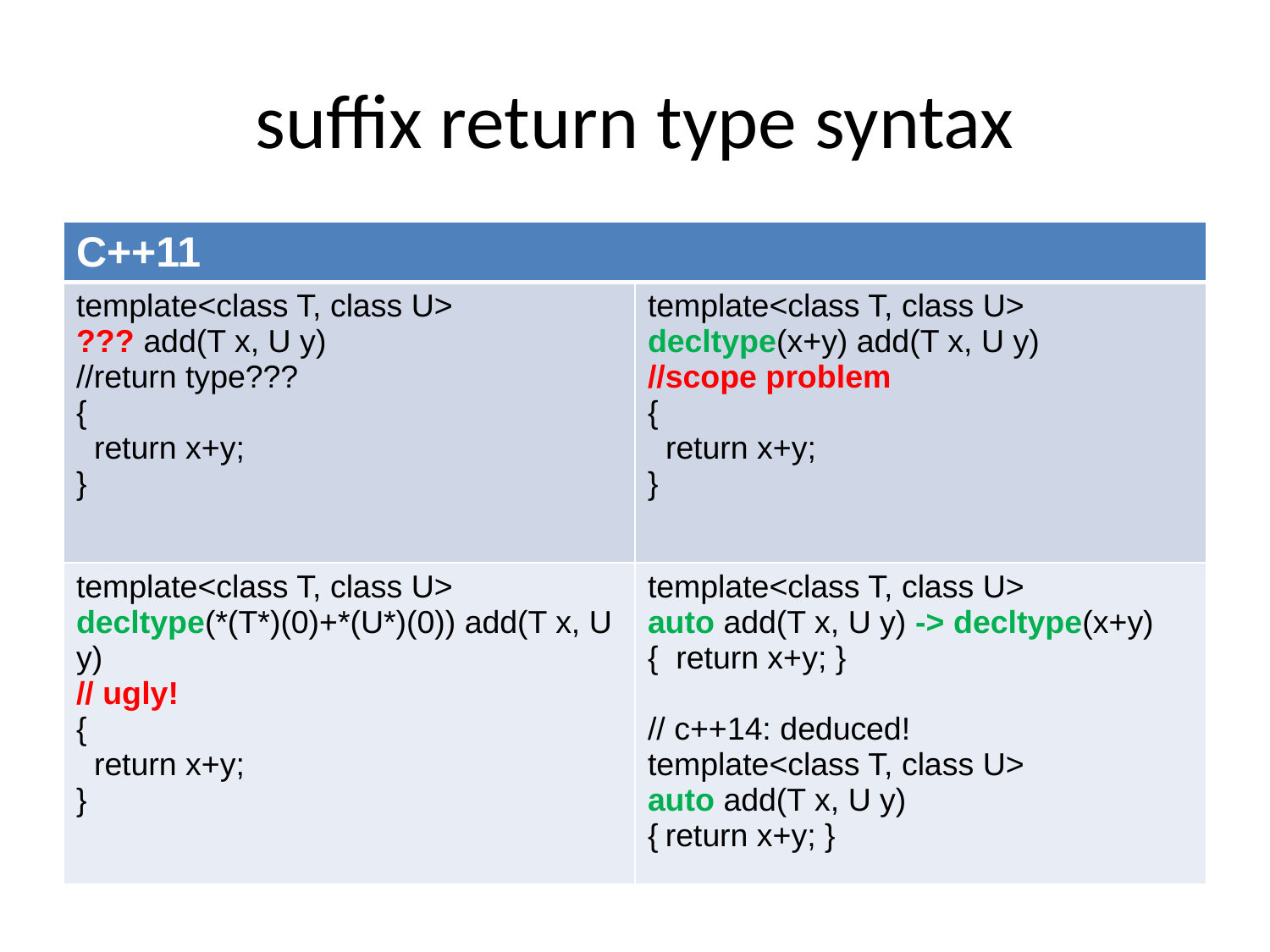

# suffix return type syntax
| C++11 |  |
| --- | --- |
| template<class T, class U> ??? add(T x, U y) //return type??? { return x+y; } | template<class T, class U> decltype(x+y) add(T x, U y) //scope problem { return x+y; } |
| template<class T, class U> decltype(\*(T\*)(0)+\*(U\*)(0)) add(T x, U y) // ugly! { return x+y; } | template<class T, class U> auto add(T x, U y) -> decltype(x+y) { return x+y; } // c++14: deduced! template<class T, class U> auto add(T x, U y) { return x+y; } |